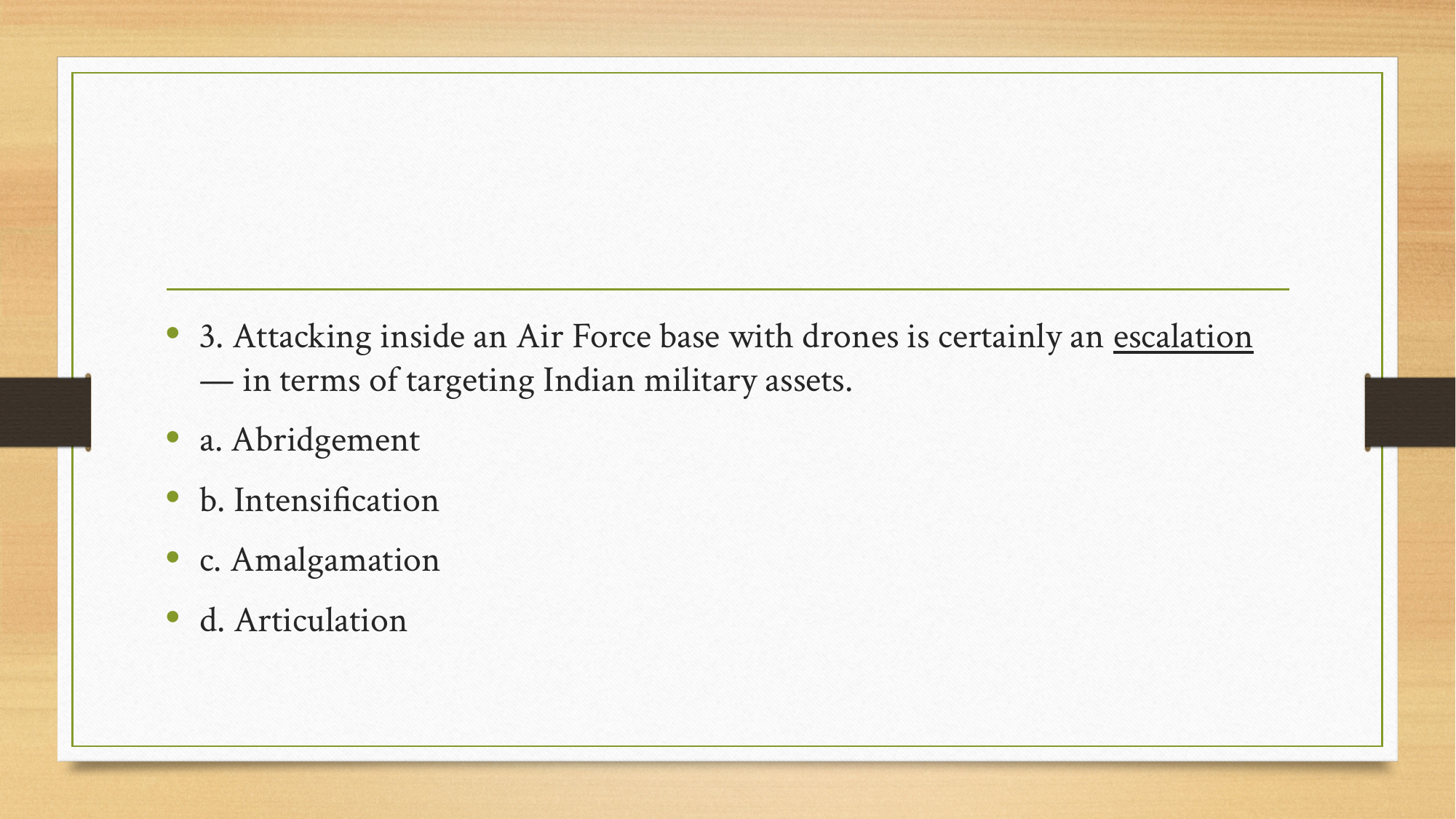

#
3. Attacking inside an Air Force base with drones is certainly an escalation — in terms of targeting Indian military assets.
a. Abridgement
b. Intensification
c. Amalgamation
d. Articulation